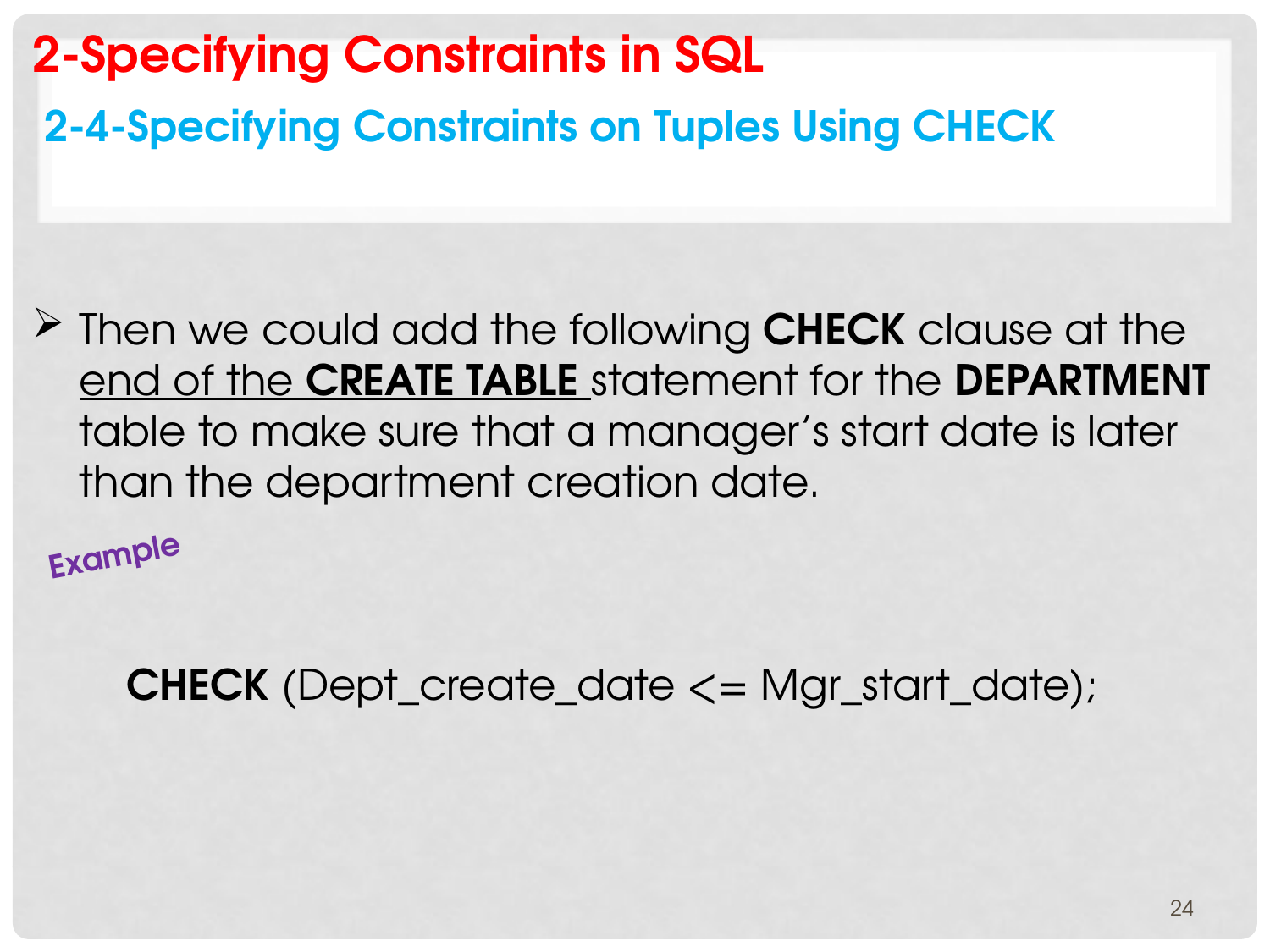

2-Specifying Constraints in SQL
2-4-Specifying Constraints on Tuples Using CHECK
Then we could add the following CHECK clause at the end of the CREATE TABLE statement for the DEPARTMENT table to make sure that a manager’s start date is later than the department creation date.

        CHECK (Dept_create_date <= Mgr_start_date);
Example
24